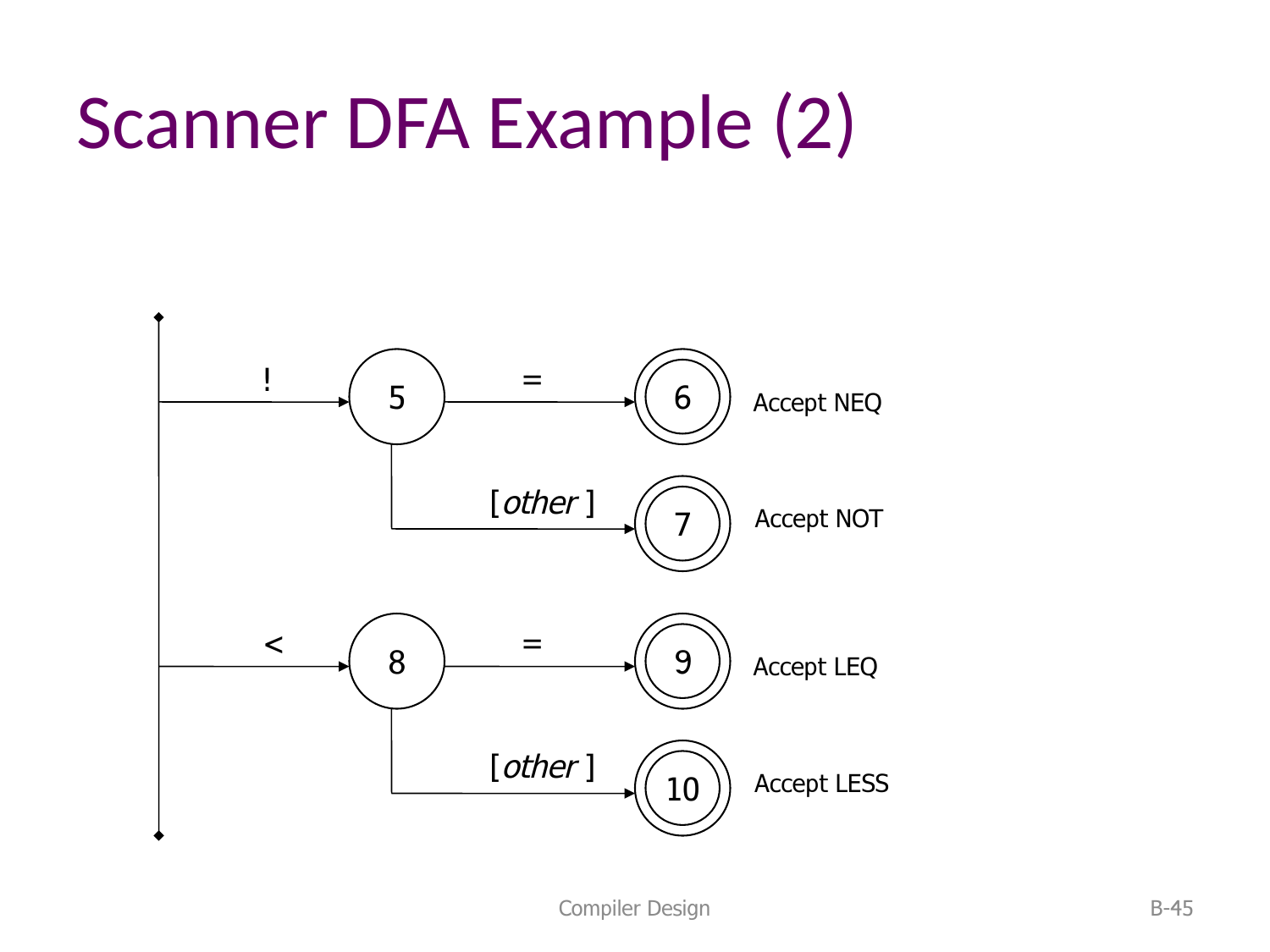

# Scanner DFA Example (2)

5

6
=
!
Accept NEQ

[other ]

7
Accept NOT

8

9
=
<
Accept LEQ

[other ]

10
Accept LESS

Compiler Design
B-45